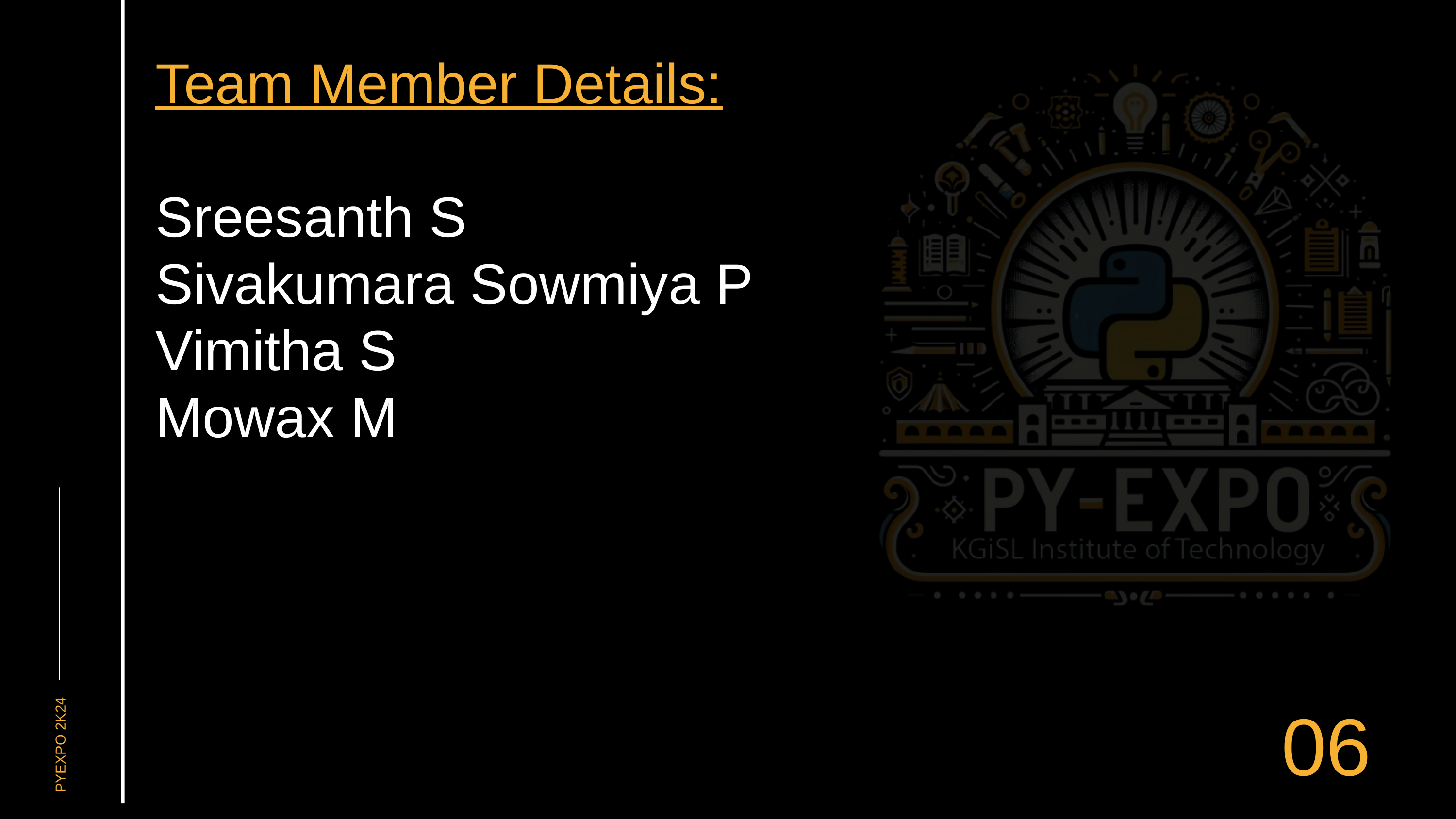

Team Member Details:

Sreesanth S
Sivakumara Sowmiya P
Vimitha S
Mowax M

06
PYEXPO 2K24